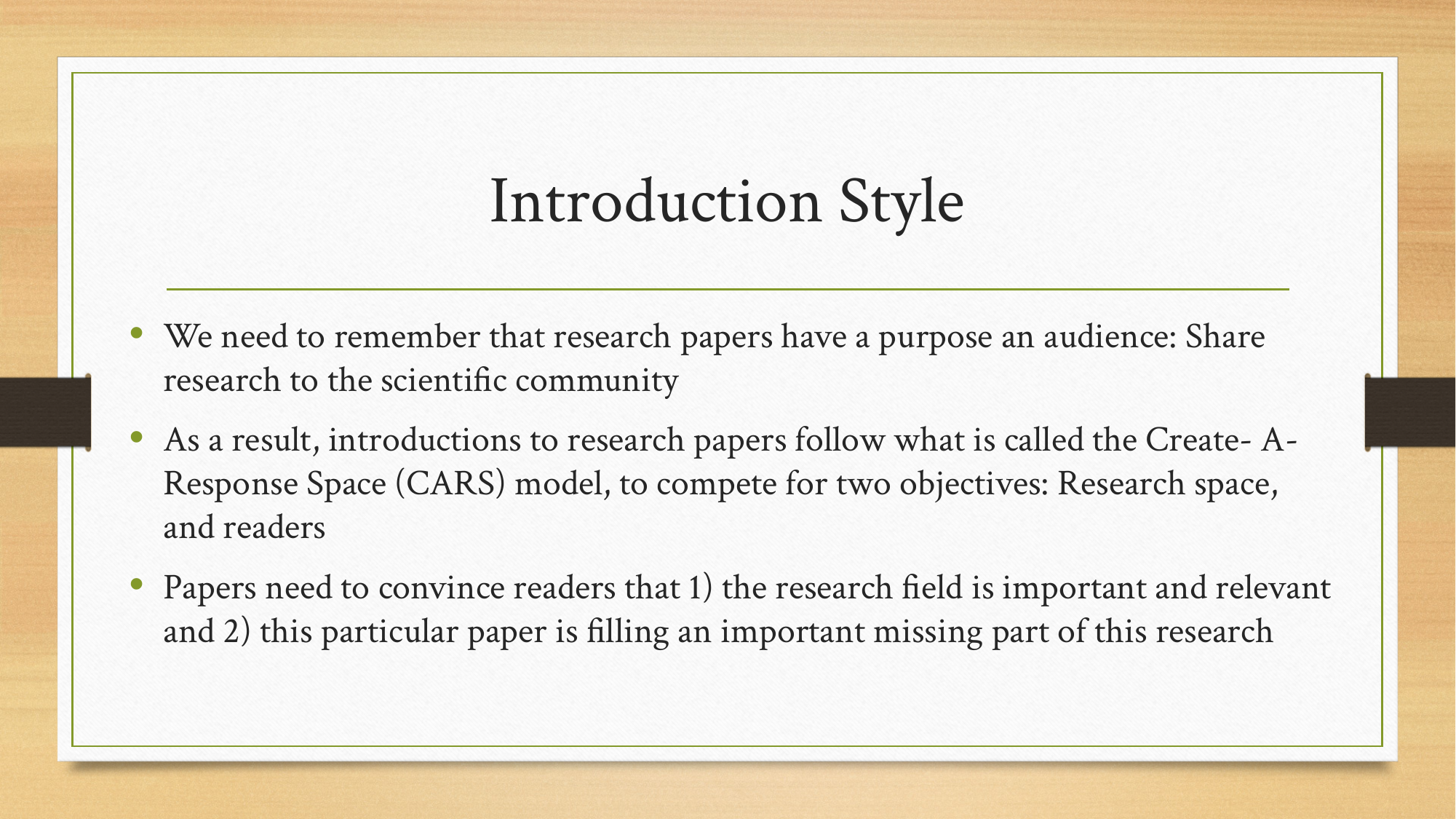

# Introduction Style
We need to remember that research papers have a purpose an audience: Share research to the scientific community
As a result, introductions to research papers follow what is called the Create- A-Response Space (CARS) model, to compete for two objectives: Research space, and readers
Papers need to convince readers that 1) the research field is important and relevant and 2) this particular paper is filling an important missing part of this research